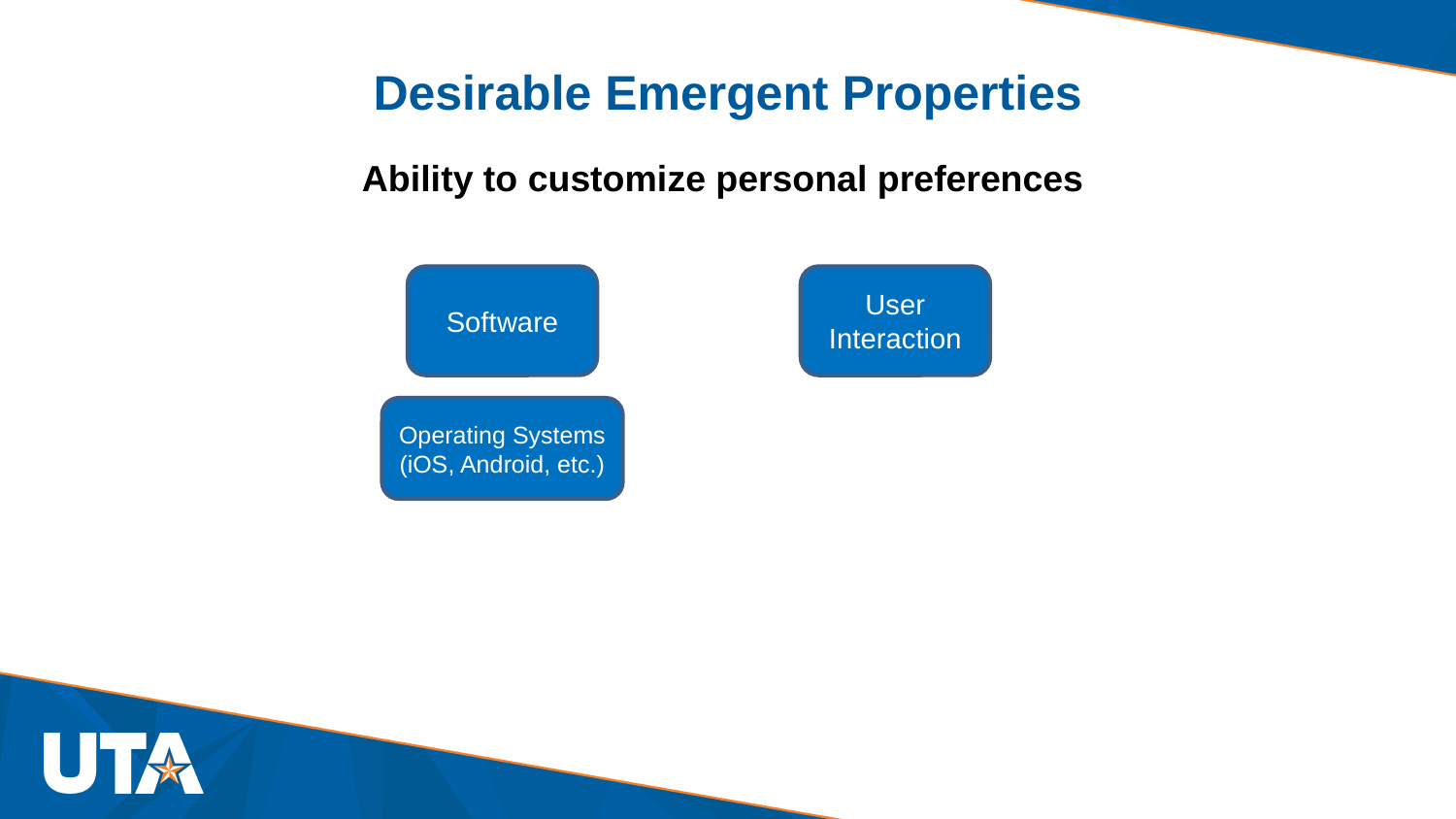

# Desirable Emergent Properties
Ability to customize personal preferences
Software
User Interaction
Operating Systems (iOS, Android, etc.)